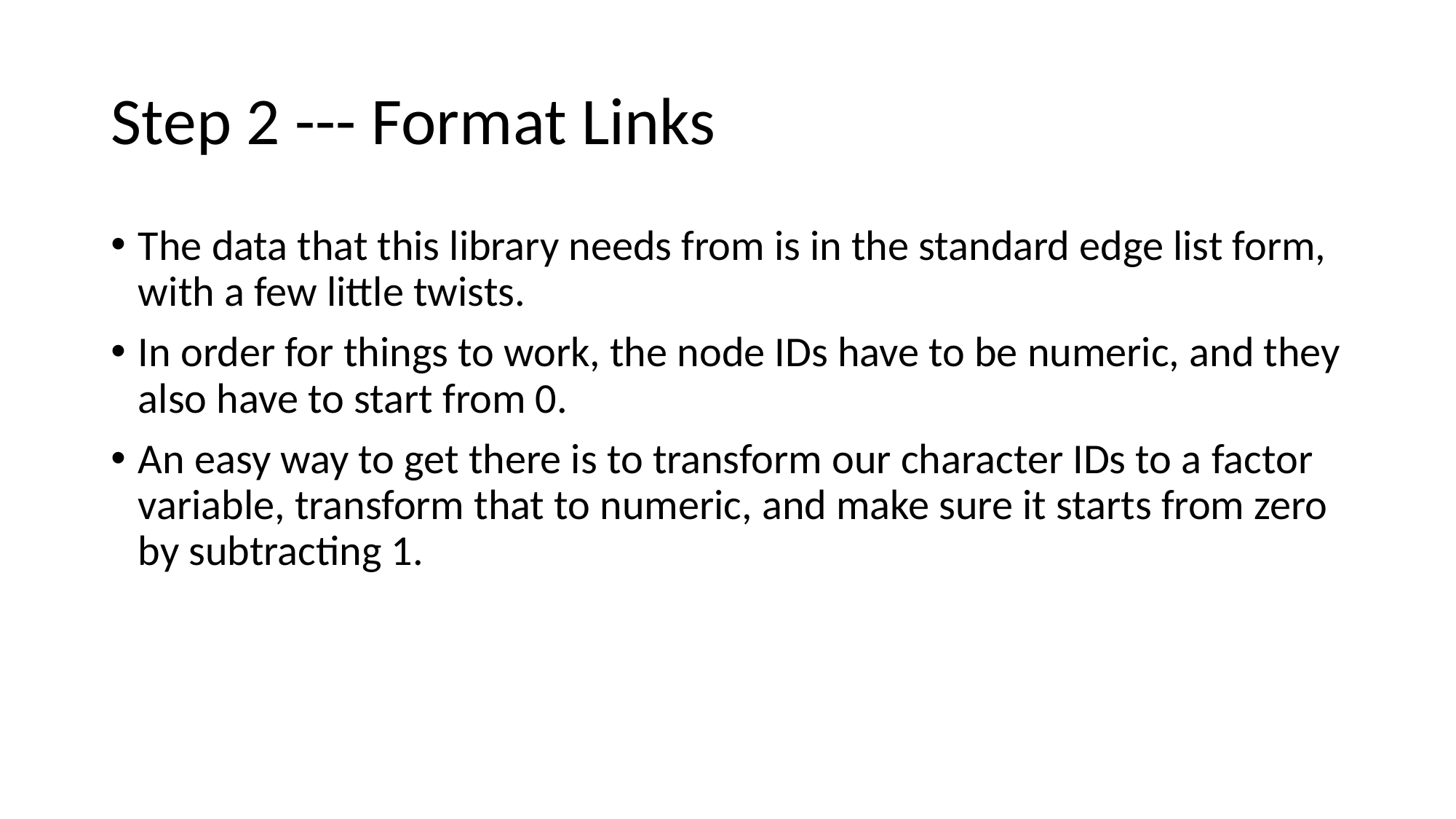

# Step 2 --- Format Links
The data that this library needs from is in the standard edge list form, with a few little twists.
In order for things to work, the node IDs have to be numeric, and they also have to start from 0.
An easy way to get there is to transform our character IDs to a factor variable, transform that to numeric, and make sure it starts from zero by subtracting 1.